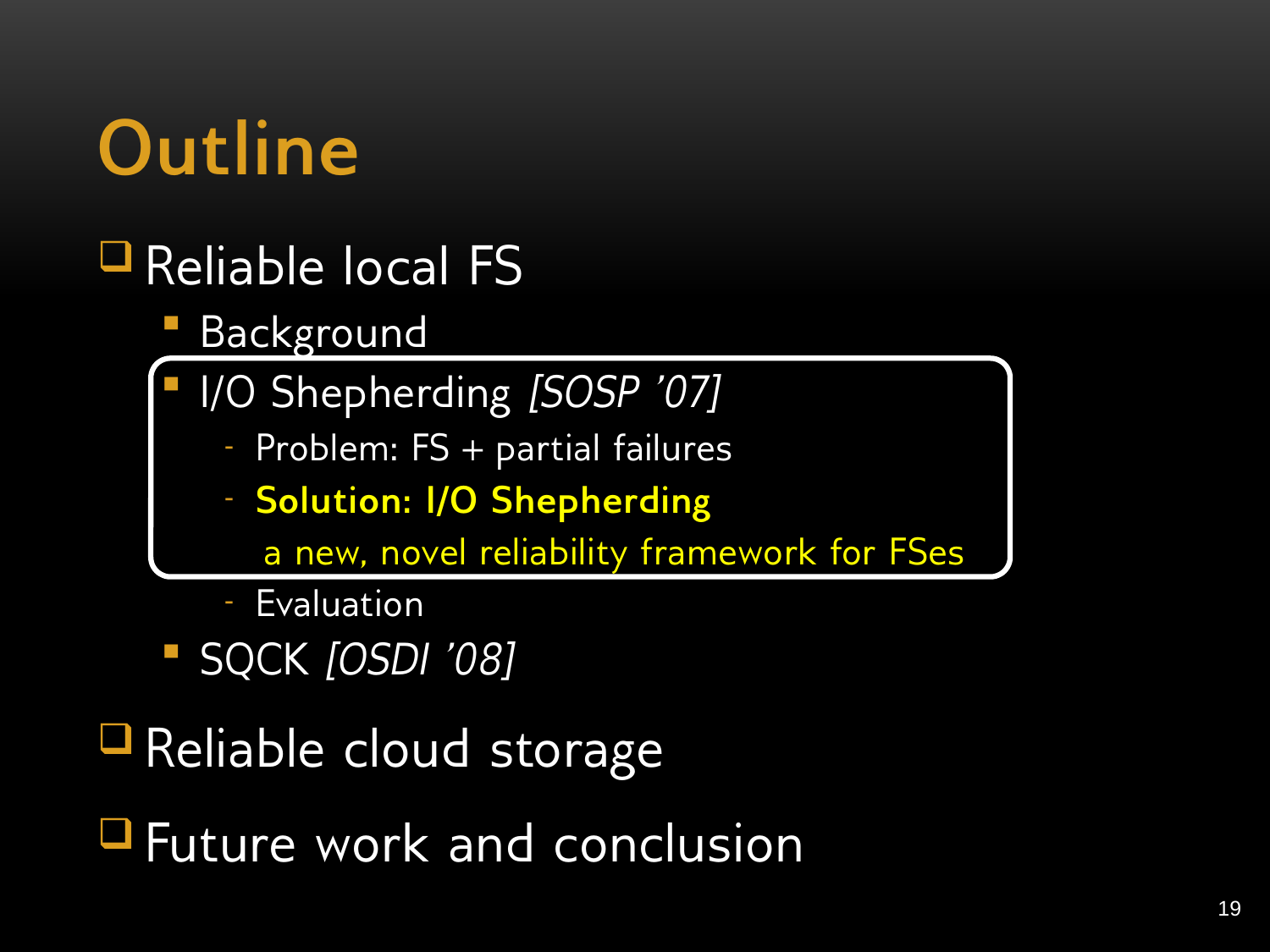

# Outline
Reliable local FS
Background
I/O Shepherding [SOSP ’07]
Problem: FS + partial failures
Solution: I/O Shepherding
   a new, novel reliability framework for FSes
Evaluation
SQCK [OSDI ’08]
Reliable cloud storage
Future work and conclusion

19